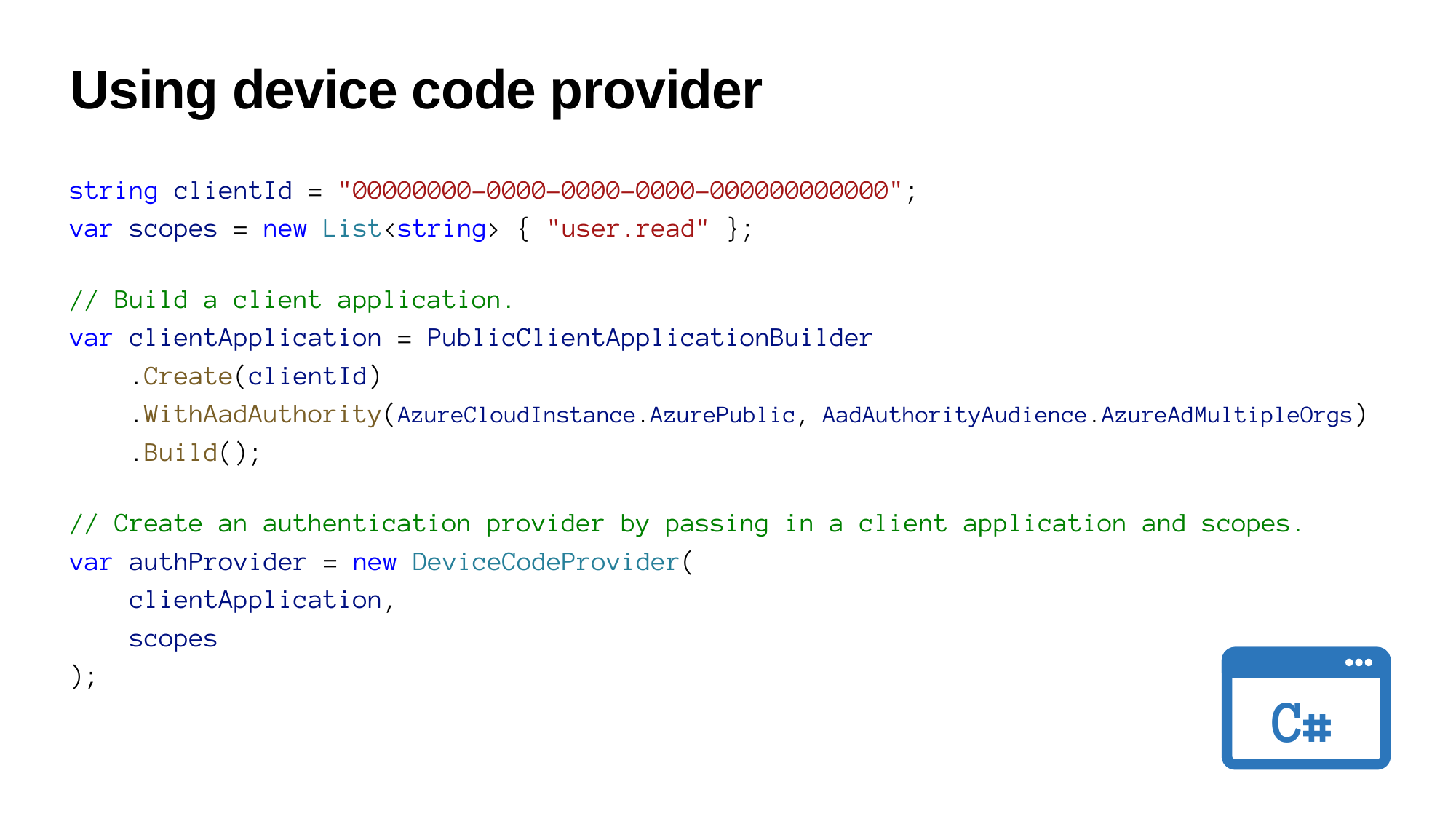

# Using device code provider
string clientId = "00000000-0000-0000-0000-000000000000";
var scopes = new List<string> { "user.read" };
// Build a client application.
var clientApplication = PublicClientApplicationBuilder
    .Create(clientId)
    .WithAadAuthority(AzureCloudInstance.AzurePublic, AadAuthorityAudience.AzureAdMultipleOrgs)
    .Build();
// Create an authentication provider by passing in a client application and scopes.
var authProvider = new DeviceCodeProvider(
    clientApplication,
    scopes
);